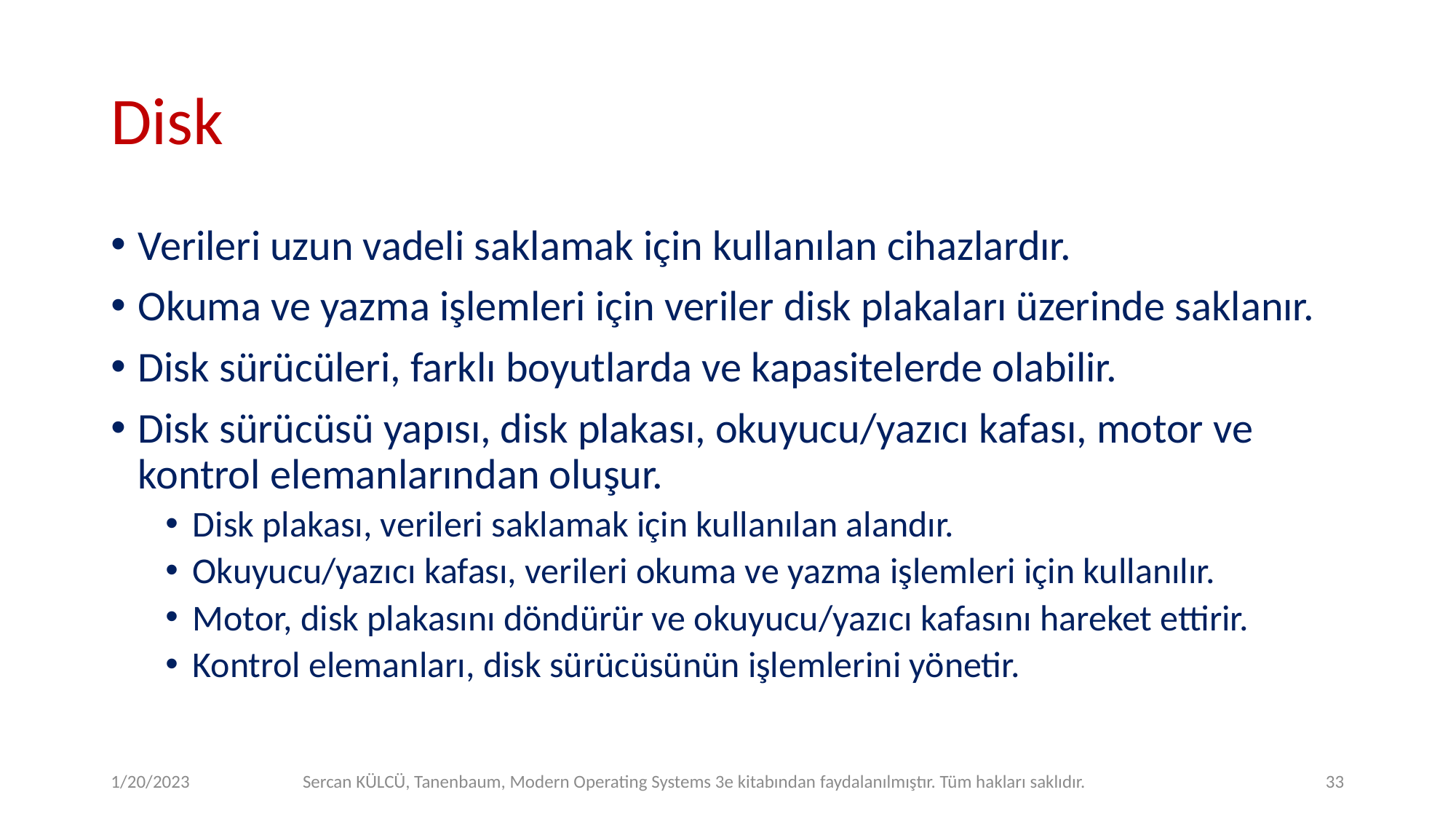

# Disk
Verileri uzun vadeli saklamak için kullanılan cihazlardır.
Okuma ve yazma işlemleri için veriler disk plakaları üzerinde saklanır.
Disk sürücüleri, farklı boyutlarda ve kapasitelerde olabilir.
Disk sürücüsü yapısı, disk plakası, okuyucu/yazıcı kafası, motor ve kontrol elemanlarından oluşur.
Disk plakası, verileri saklamak için kullanılan alandır.
Okuyucu/yazıcı kafası, verileri okuma ve yazma işlemleri için kullanılır.
Motor, disk plakasını döndürür ve okuyucu/yazıcı kafasını hareket ettirir.
Kontrol elemanları, disk sürücüsünün işlemlerini yönetir.

1/20/2023
Sercan KÜLCÜ, Tanenbaum, Modern Operating Systems 3e kitabından faydalanılmıştır. Tüm hakları saklıdır.
33